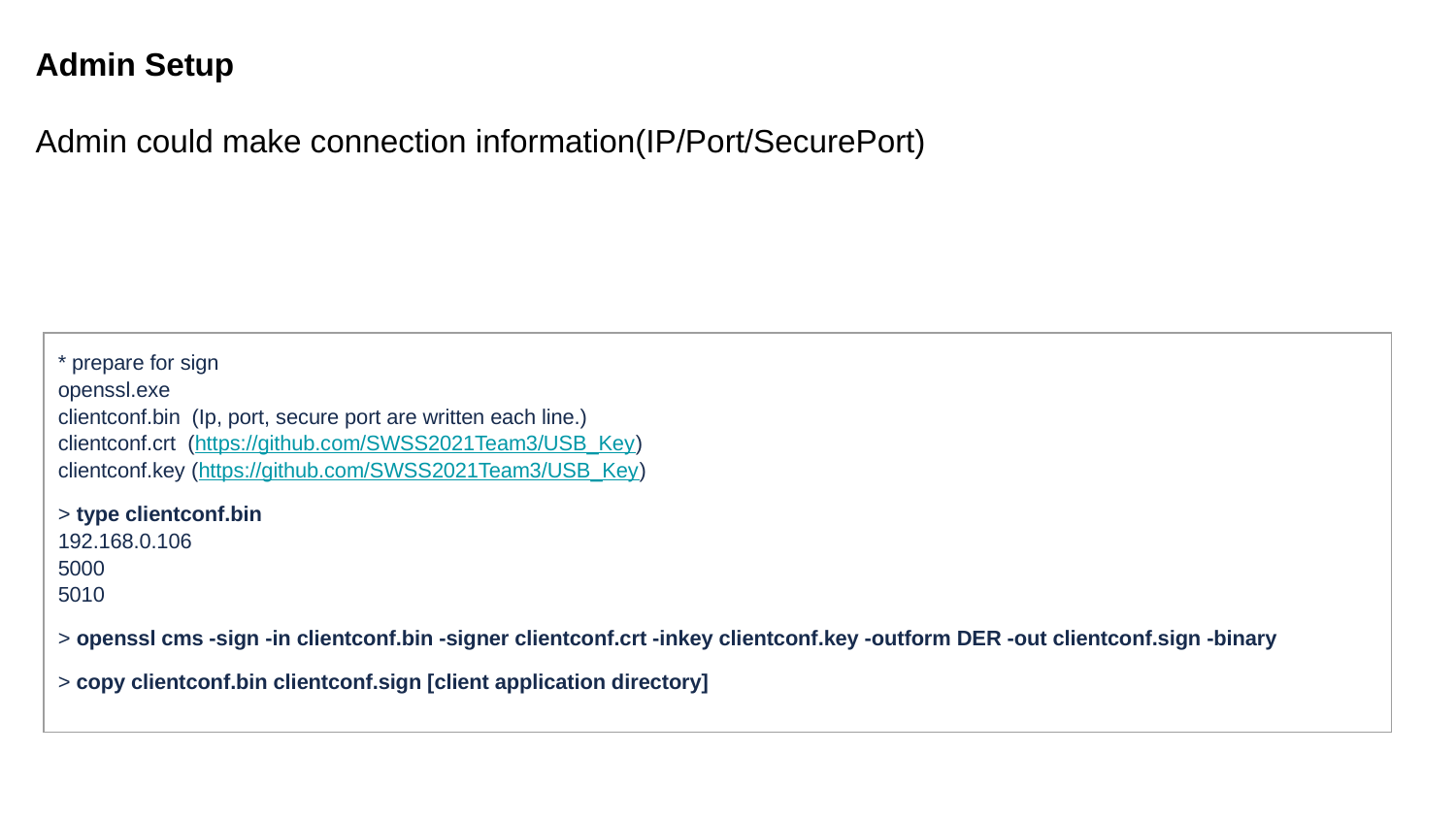

Admin Setup

Admin could make connection information(IP/Port/SecurePort)
| \* prepare for sign openssl.exe clientconf.bin (Ip, port, secure port are written each line.) clientconf.crt (https://github.com/SWSS2021Team3/USB\_Key) clientconf.key (https://github.com/SWSS2021Team3/USB\_Key) > type clientconf.bin 192.168.0.106 5000 5010 > openssl cms -sign -in clientconf.bin -signer clientconf.crt -inkey clientconf.key -outform DER -out clientconf.sign -binary > copy clientconf.bin clientconf.sign [client application directory] |
| --- |